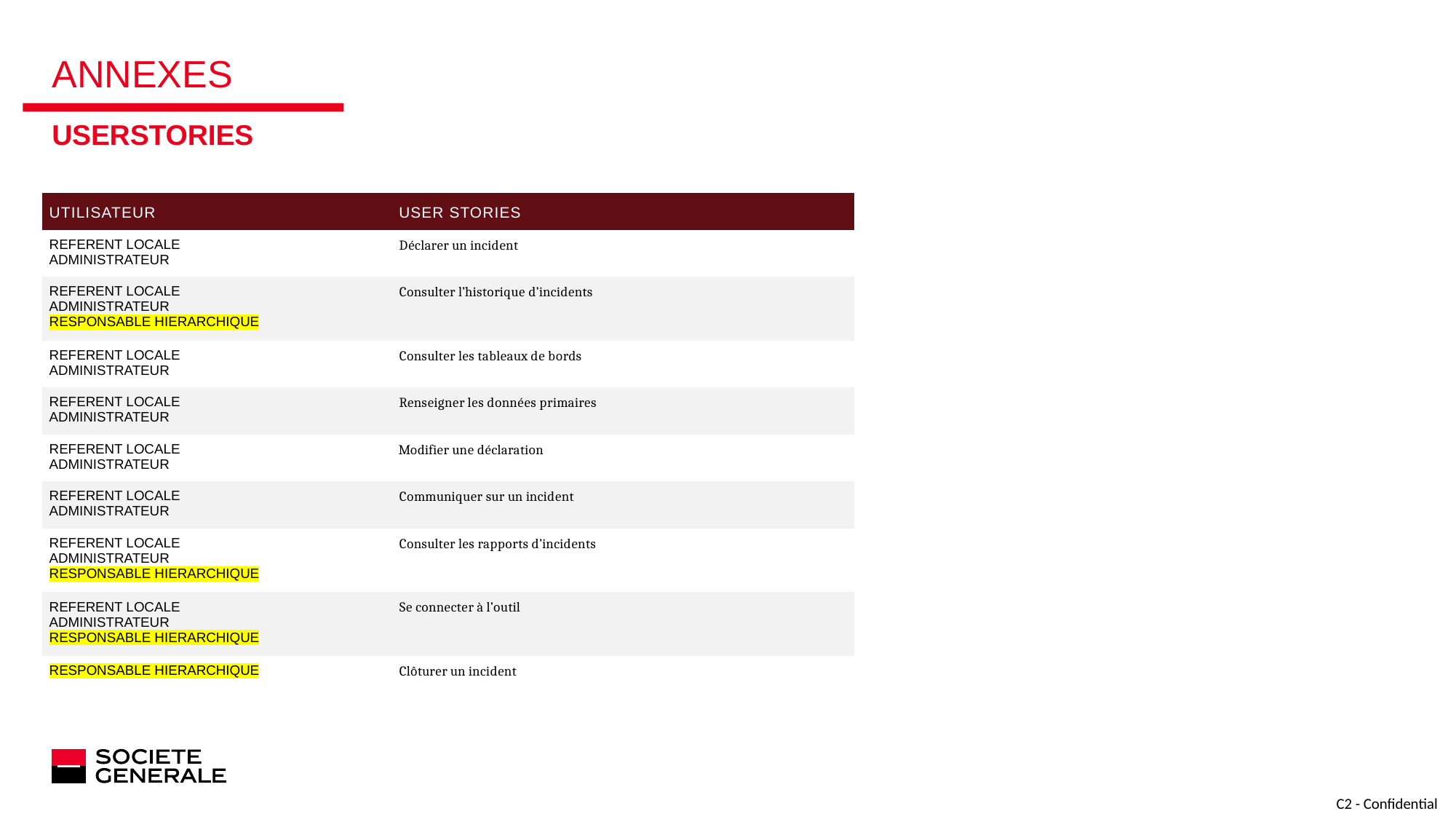

# annexes
USERSTORIES
| UTILISATEUR | USER STORIES |
| --- | --- |
| REFERENT LOCALE ADMINISTRATEUR | Déclarer un incident |
| REFERENT LOCALE ADMINISTRATEUR RESPONSABLE HIERARCHIQUE | Consulter l’historique d’incidents |
| REFERENT LOCALE ADMINISTRATEUR | Consulter les tableaux de bords |
| REFERENT LOCALE ADMINISTRATEUR | Renseigner les données primaires |
| REFERENT LOCALE ADMINISTRATEUR | Modifier une déclaration |
| REFERENT LOCALE ADMINISTRATEUR | Communiquer sur un incident |
| REFERENT LOCALE ADMINISTRATEUR RESPONSABLE HIERARCHIQUE | Consulter les rapports d’incidents |
| REFERENT LOCALE ADMINISTRATEUR RESPONSABLE HIERARCHIQUE | Se connecter à l’outil |
| RESPONSABLE HIERARCHIQUE | Clôturer un incident |